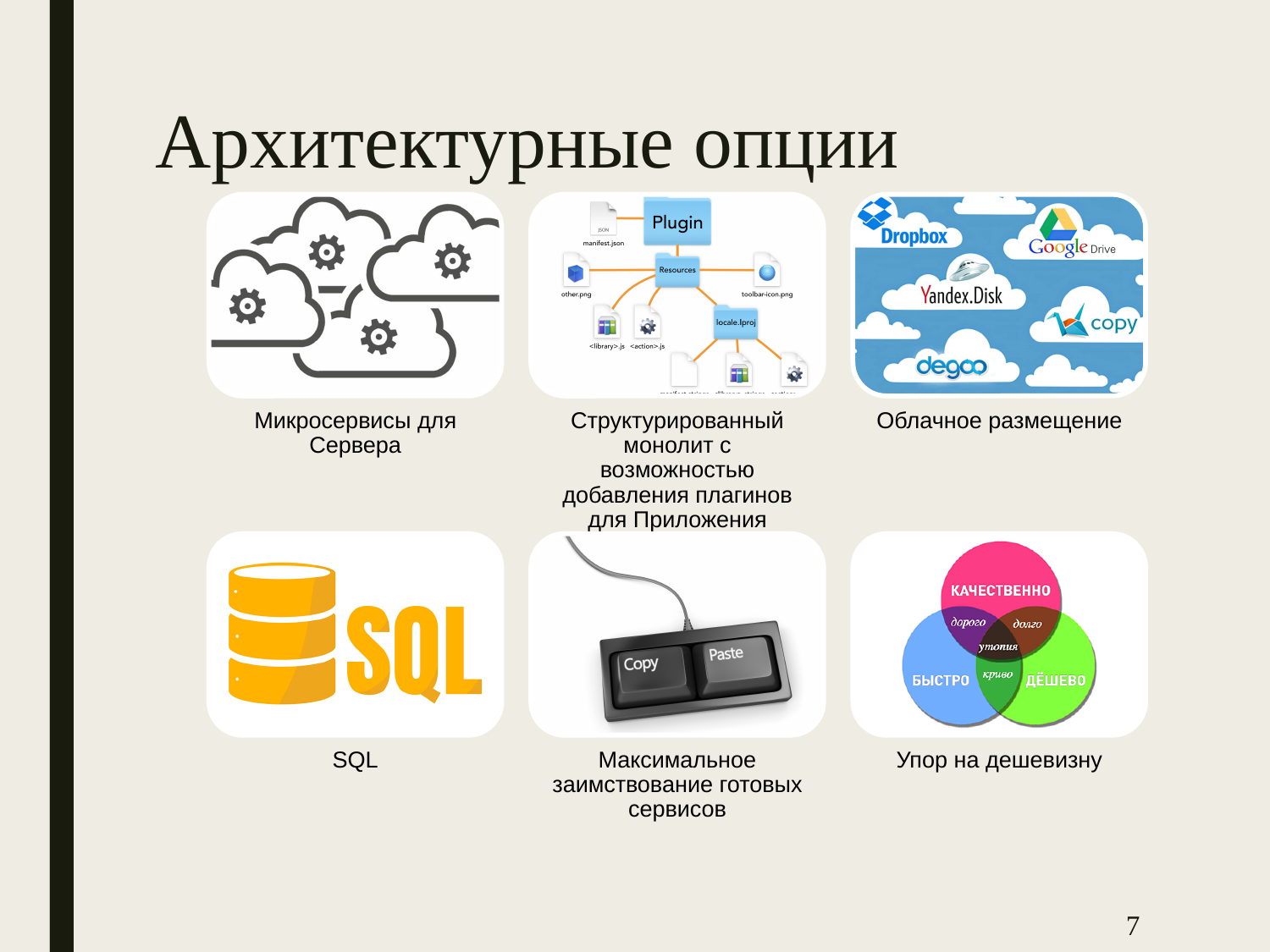

# Архитектурные опции
Микросервисы для Сервера
Структурированный монолит с возможностью добавления плагинов для Приложения
Облачное размещение
SQL
Максимальное заимствование готовых сервисов
Упор на дешевизну
7